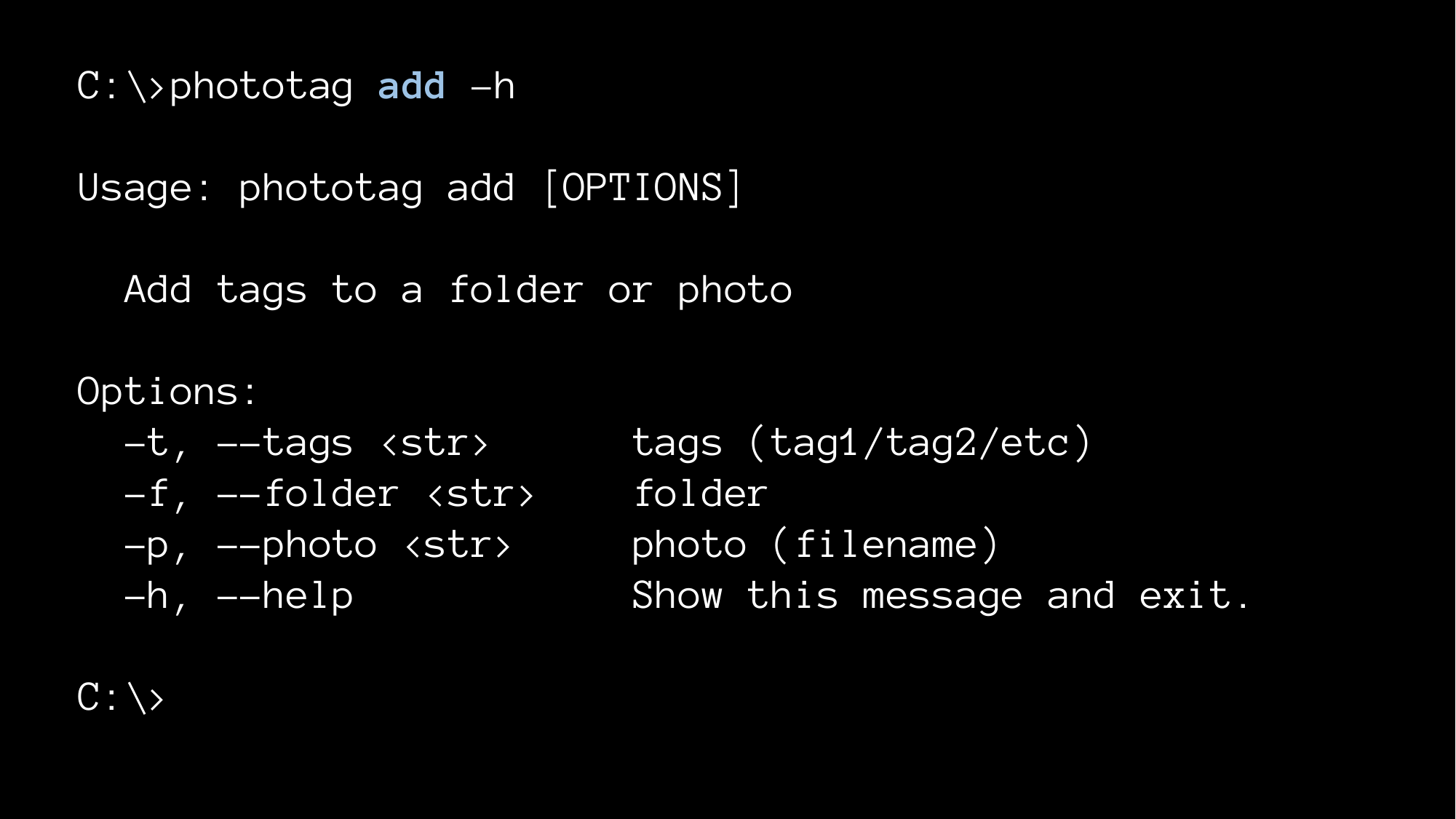

C:\>phototag add –h

Usage: phototag add [OPTIONS]

  Add tags to a folder or photo

Options:
  -t, --tags <str>      tags (tag1/tag2/etc)
  -f, --folder <str>    folder
  -p, --photo <str>     photo (filename)
  -h, --help            Show this message and exit.

C:\>